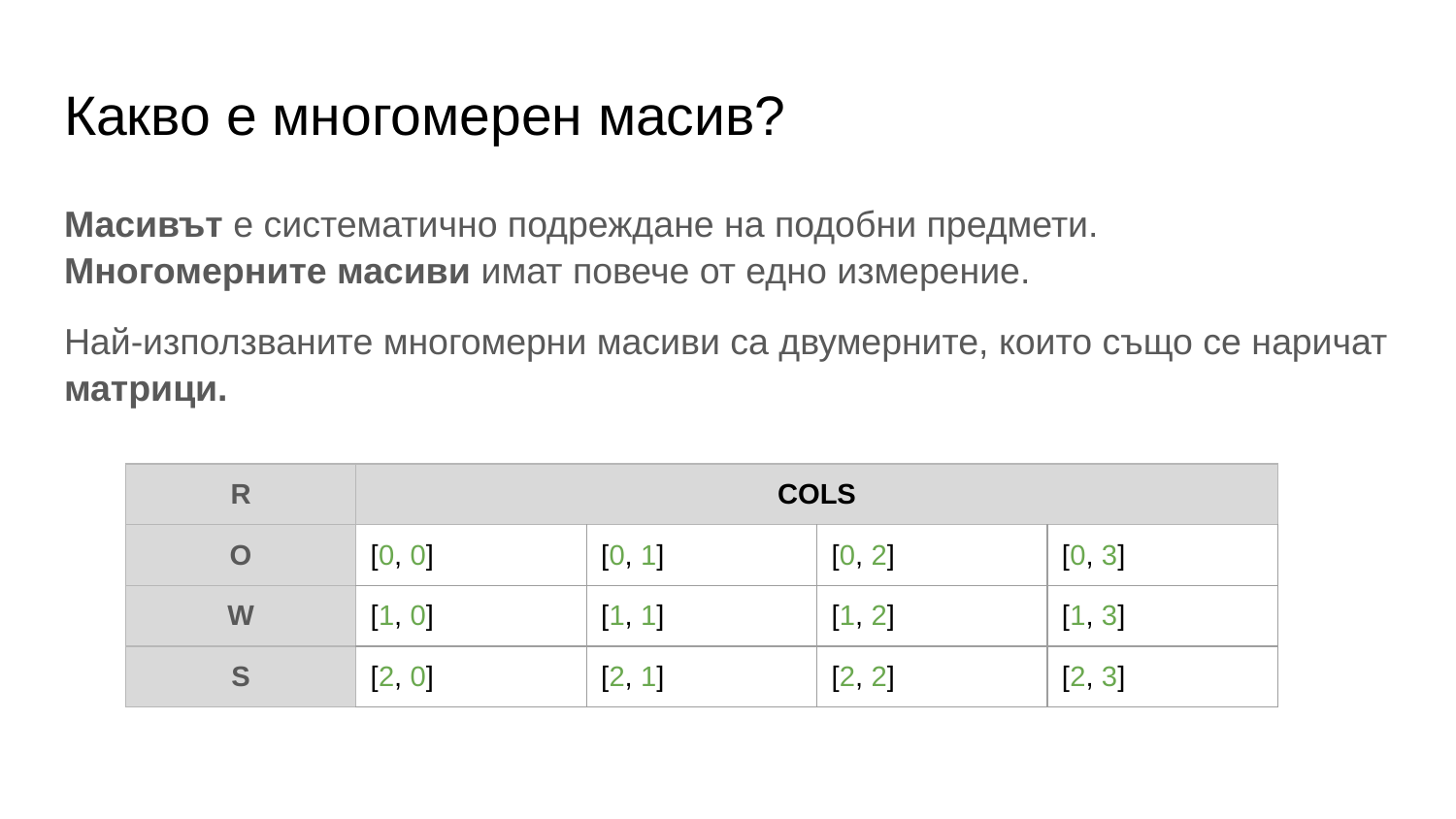

# Какво е многомерен масив?
Масивът е систематично подреждане на подобни предмети.
Многомерните масиви имат повече от едно измерение.
Най-използваните многомерни масиви са двумерните, които също се наричат матрици.
| R | COLS |  |  |  |
| --- | --- | --- | --- | --- |
| O | [0, 0] | [0, 1] | [0, 2] | [0, 3] |
| W | [1, 0] | [1, 1] | [1, 2] | [1, 3] |
| S | [2, 0] | [2, 1] | [2, 2] | [2, 3] |